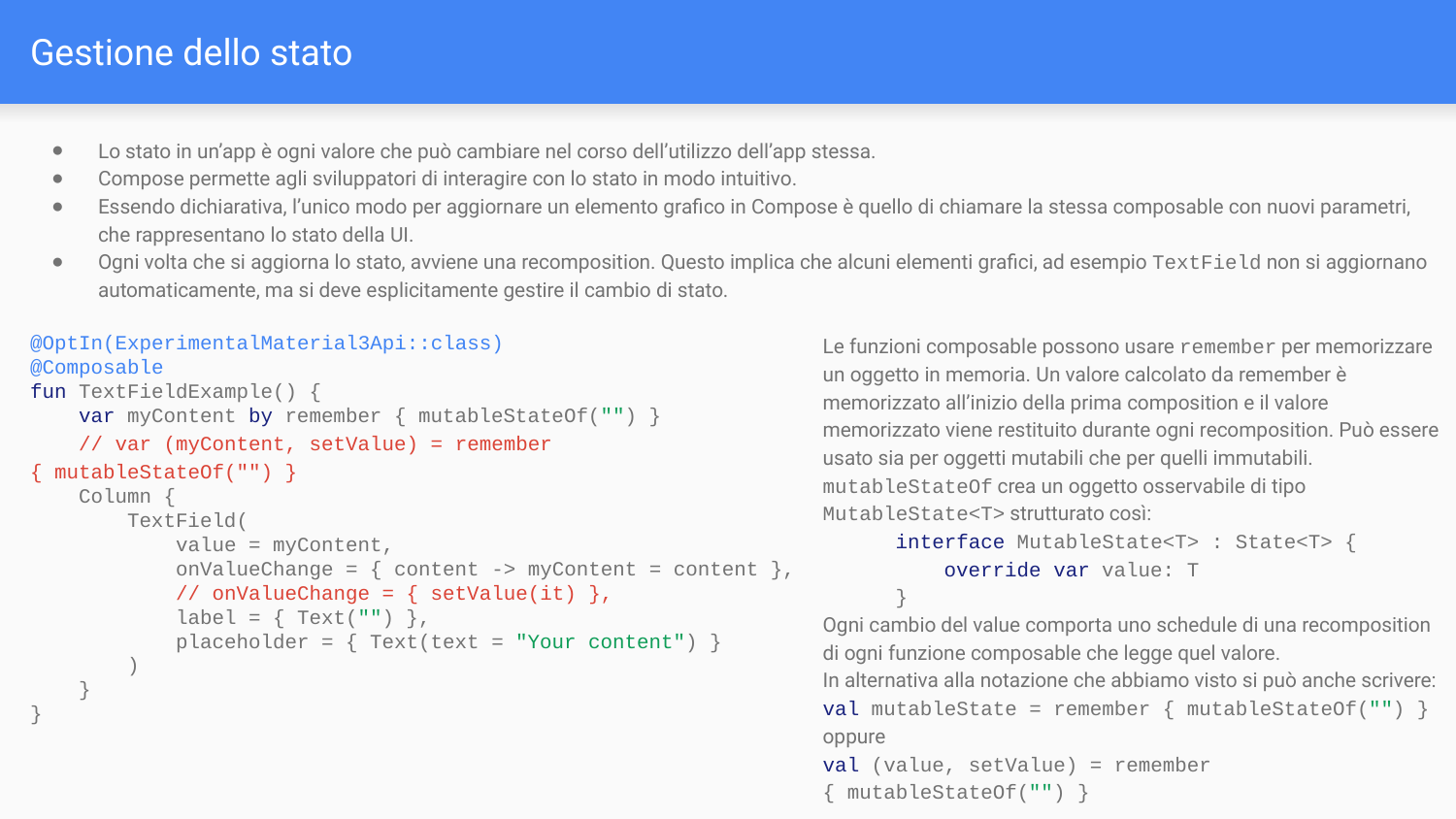

# Gestione dello stato
Lo stato in un’app è ogni valore che può cambiare nel corso dell’utilizzo dell’app stessa.
Compose permette agli sviluppatori di interagire con lo stato in modo intuitivo.
Essendo dichiarativa, l’unico modo per aggiornare un elemento grafico in Compose è quello di chiamare la stessa composable con nuovi parametri, che rappresentano lo stato della UI.
Ogni volta che si aggiorna lo stato, avviene una recomposition. Questo implica che alcuni elementi grafici, ad esempio TextField non si aggiornano automaticamente, ma si deve esplicitamente gestire il cambio di stato.
@OptIn(ExperimentalMaterial3Api::class)
@Composable
fun TextFieldExample() {
    var myContent by remember { mutableStateOf("") }
    // var (myContent, setValue) = remember { mutableStateOf("") }
    Column {
        TextField(
            value = myContent,
            onValueChange = { content -> myContent = content },
            // onValueChange = { setValue(it) },
            label = { Text("") },
            placeholder = { Text(text = "Your content") }
        )
    }
}
Le funzioni composable possono usare remember per memorizzare un oggetto in memoria. Un valore calcolato da remember è memorizzato all’inizio della prima composition e il valore memorizzato viene restituito durante ogni recomposition. Può essere usato sia per oggetti mutabili che per quelli immutabili.
mutableStateOf crea un oggetto osservabile di tipo MutableState<T> strutturato così:
interface MutableState<T> : State<T> {
    override var value: T
}
Ogni cambio del value comporta uno schedule di una recomposition di ogni funzione composable che legge quel valore.
In alternativa alla notazione che abbiamo visto si può anche scrivere:
val mutableState = remember { mutableStateOf("") }
oppure
val (value, setValue) = remember { mutableStateOf("") }